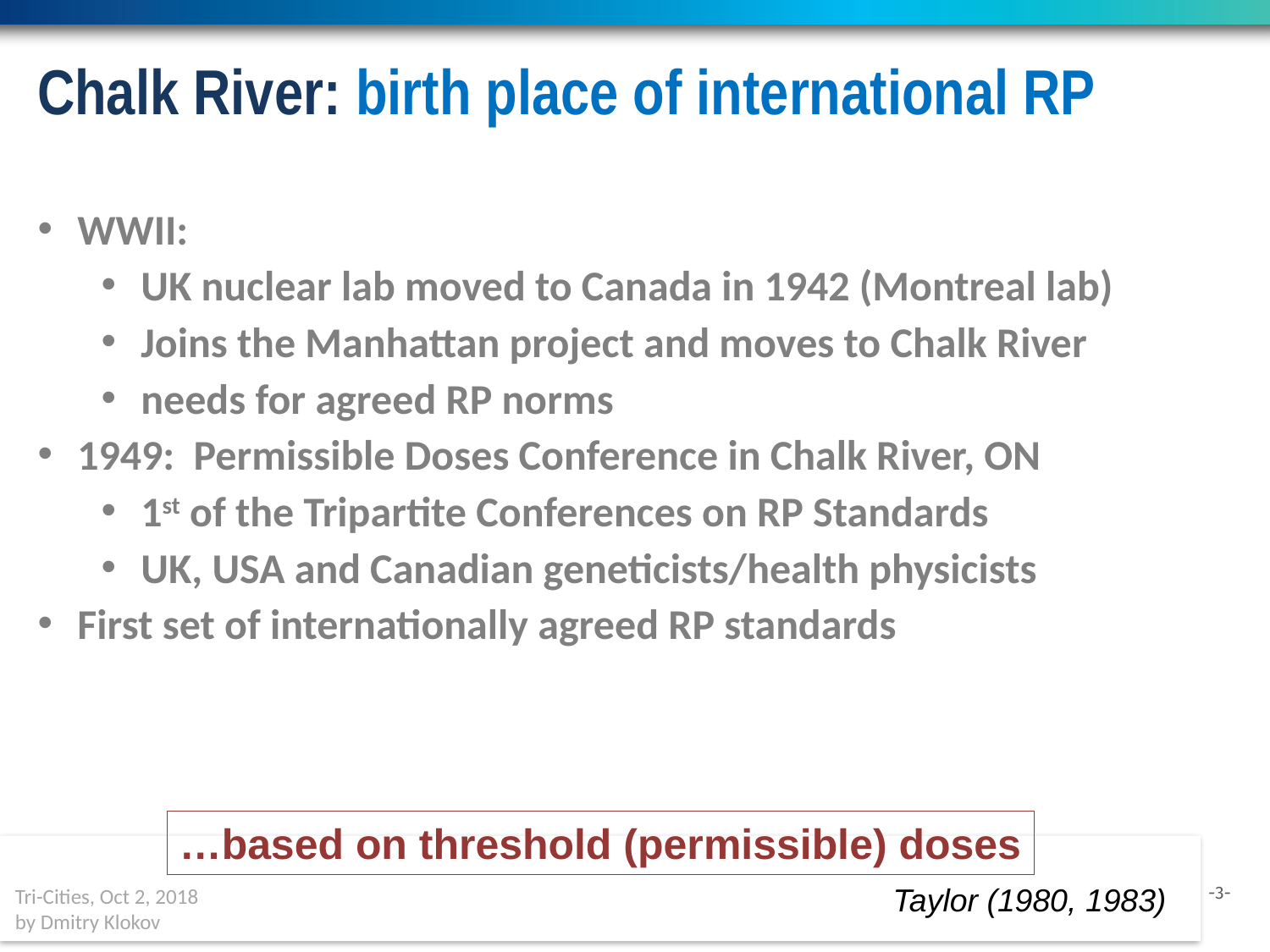

Chalk River: birth place of international RP
WWII:
UK nuclear lab moved to Canada in 1942 (Montreal lab)
Joins the Manhattan project and moves to Chalk River
needs for agreed RP norms
1949:  Permissible Doses Conference in Chalk River, ON
1st of the Tripartite Conferences on RP Standards
UK, USA and Canadian geneticists/health physicists
First set of internationally agreed RP standards
…based on threshold (permissible) doses

Taylor (1980, 1983)
Tri-Cities, Oct 2, 2018
by Dmitry Klokov